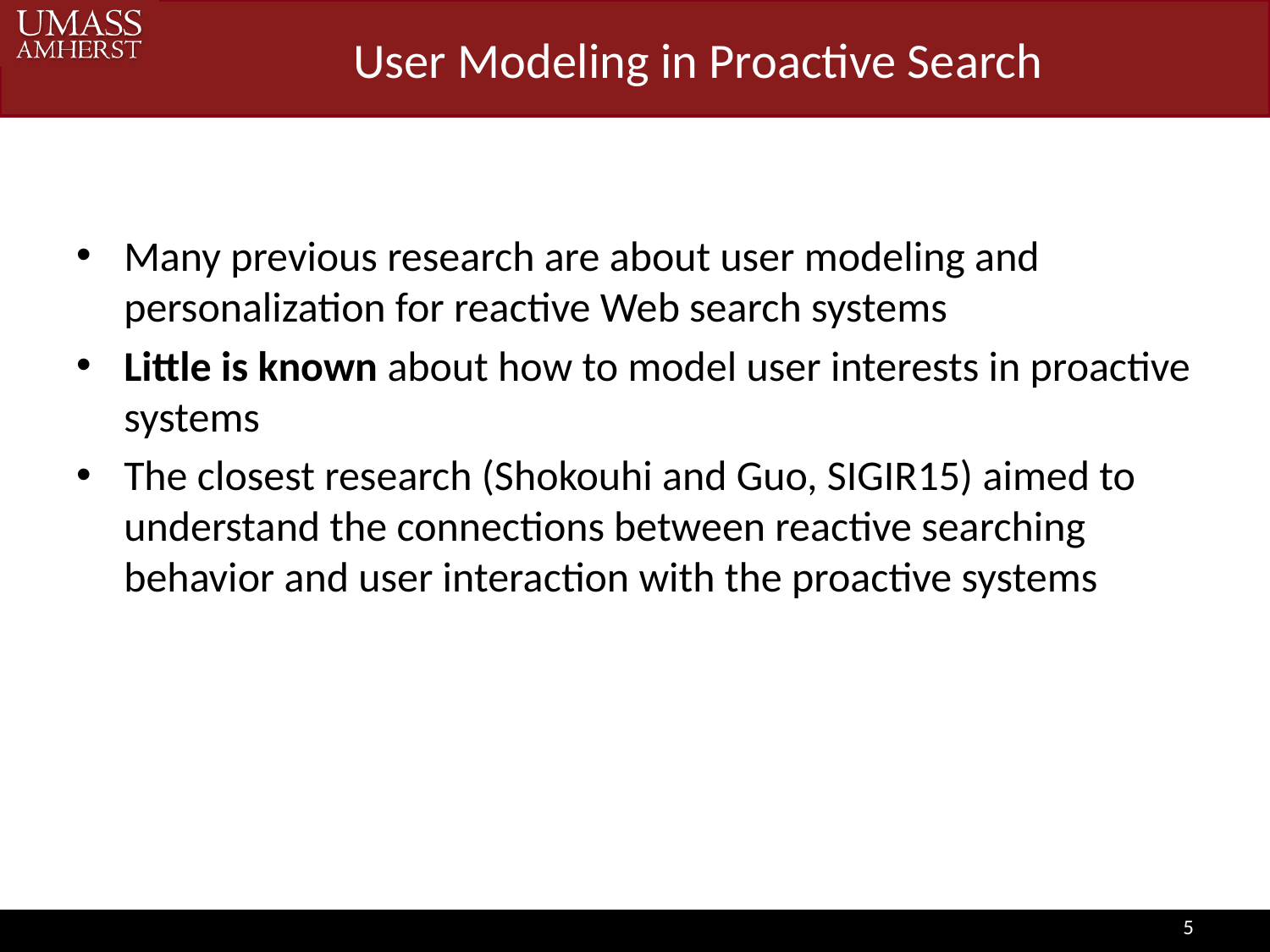

# User Modeling in Proactive Search
Many previous research are about user modeling and personalization for reactive Web search systems
Little is known about how to model user interests in proactive systems
The closest research (Shokouhi and Guo, SIGIR15) aimed to understand the connections between reactive searching behavior and user interaction with the proactive systems
5